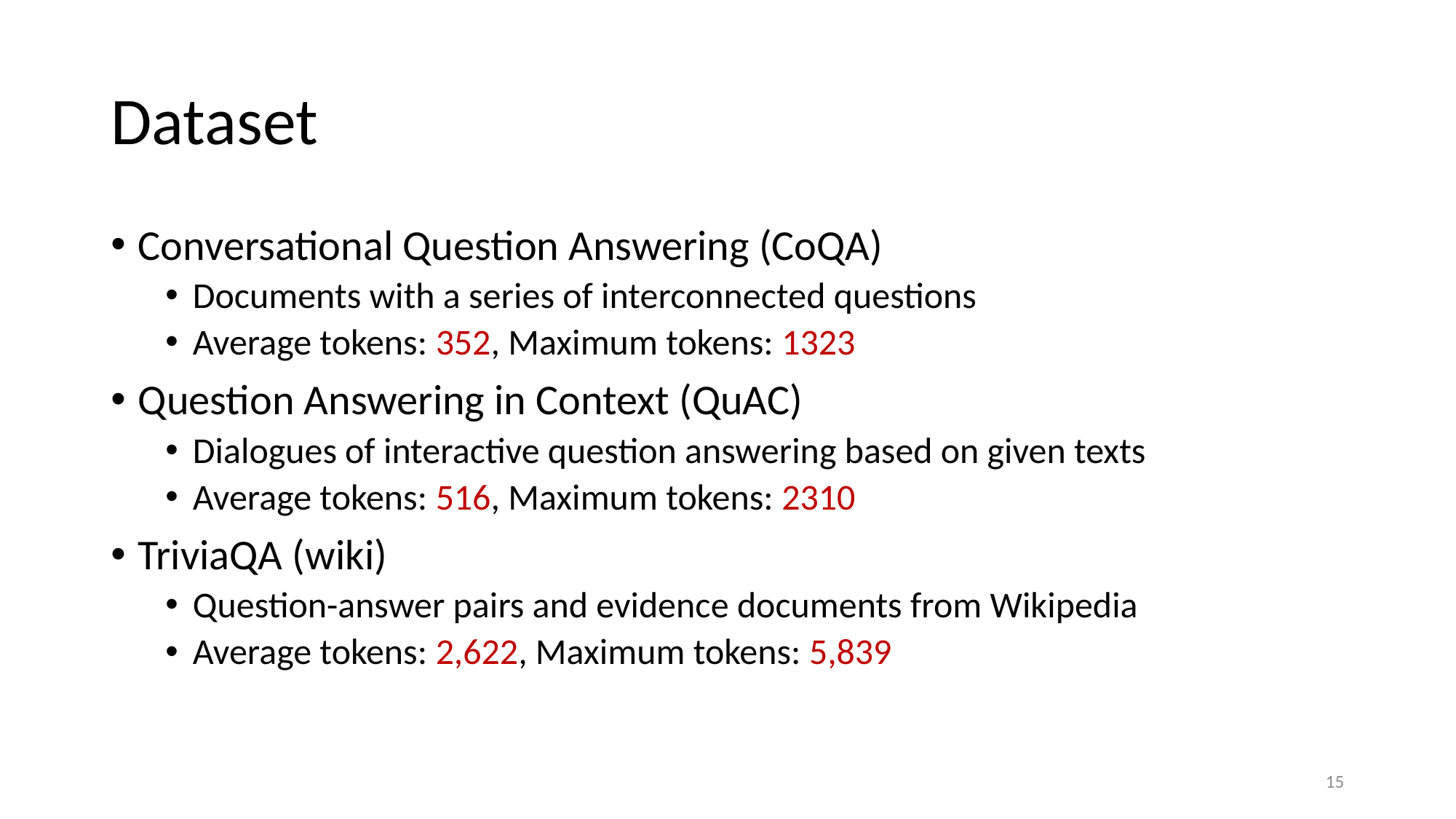

# Dataset
Conversational Question Answering (CoQA)
Documents with a series of interconnected questions
Average tokens: 352, Maximum tokens: 1323
Question Answering in Context (QuAC)
Dialogues of interactive question answering based on given texts
Average tokens: 516, Maximum tokens: 2310
TriviaQA (wiki)
Question-answer pairs and evidence documents from Wikipedia
Average tokens: 2,622, Maximum tokens: 5,839

15